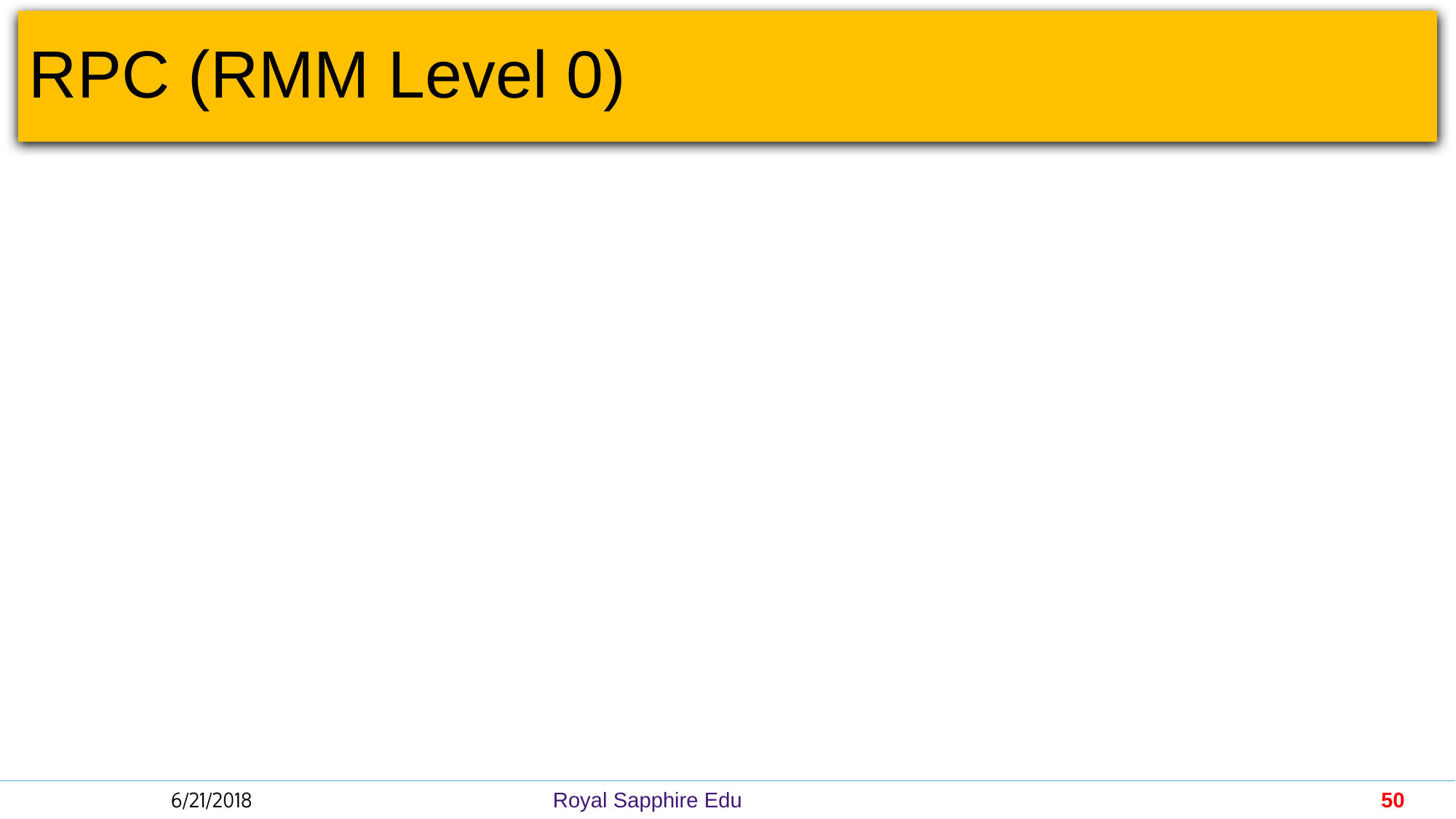

# RPC (RMM Level 0)

6/21/2018
Royal Sapphire Edu
50